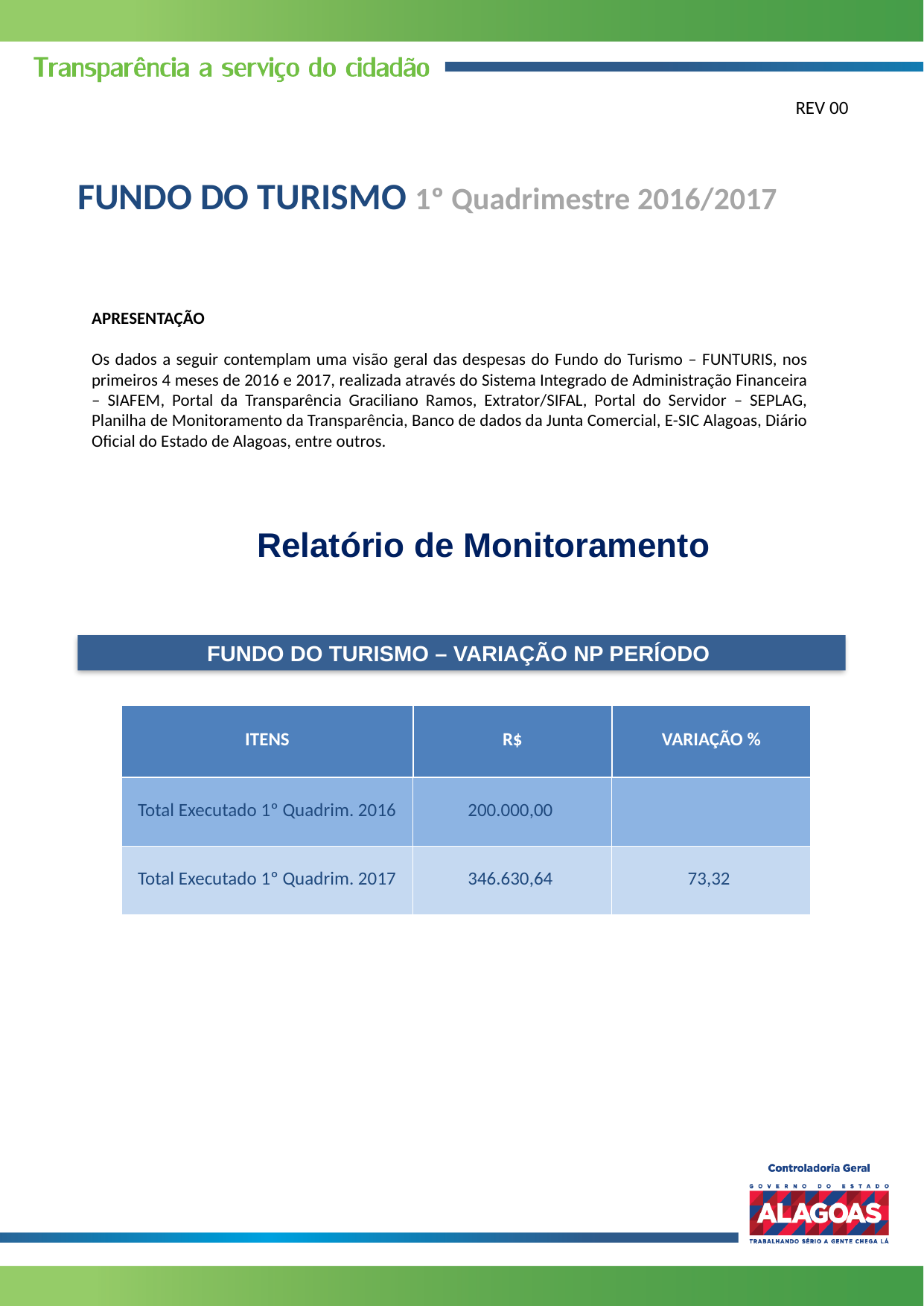

REV 00
FUNDO DO TURISMO 1º Quadrimestre 2016/2017
APRESENTAÇÃO

Os dados a seguir contemplam uma visão geral das despesas do Fundo do Turismo – FUNTURIS, nos primeiros 4 meses de 2016 e 2017, realizada através do Sistema Integrado de Administração Financeira – SIAFEM, Portal da Transparência Graciliano Ramos, Extrator/SIFAL, Portal do Servidor – SEPLAG, Planilha de Monitoramento da Transparência, Banco de dados da Junta Comercial, E-SIC Alagoas, Diário Oficial do Estado de Alagoas, entre outros.
Relatório de Monitoramento
FUNDO DO TURISMO – VARIAÇÃO NP PERÍODO
| ITENS | R$ | VARIAÇÃO % |
| --- | --- | --- |
| Total Executado 1º Quadrim. 2016 | 200.000,00 |  |
| Total Executado 1º Quadrim. 2017 | 346.630,64 | 73,32 |